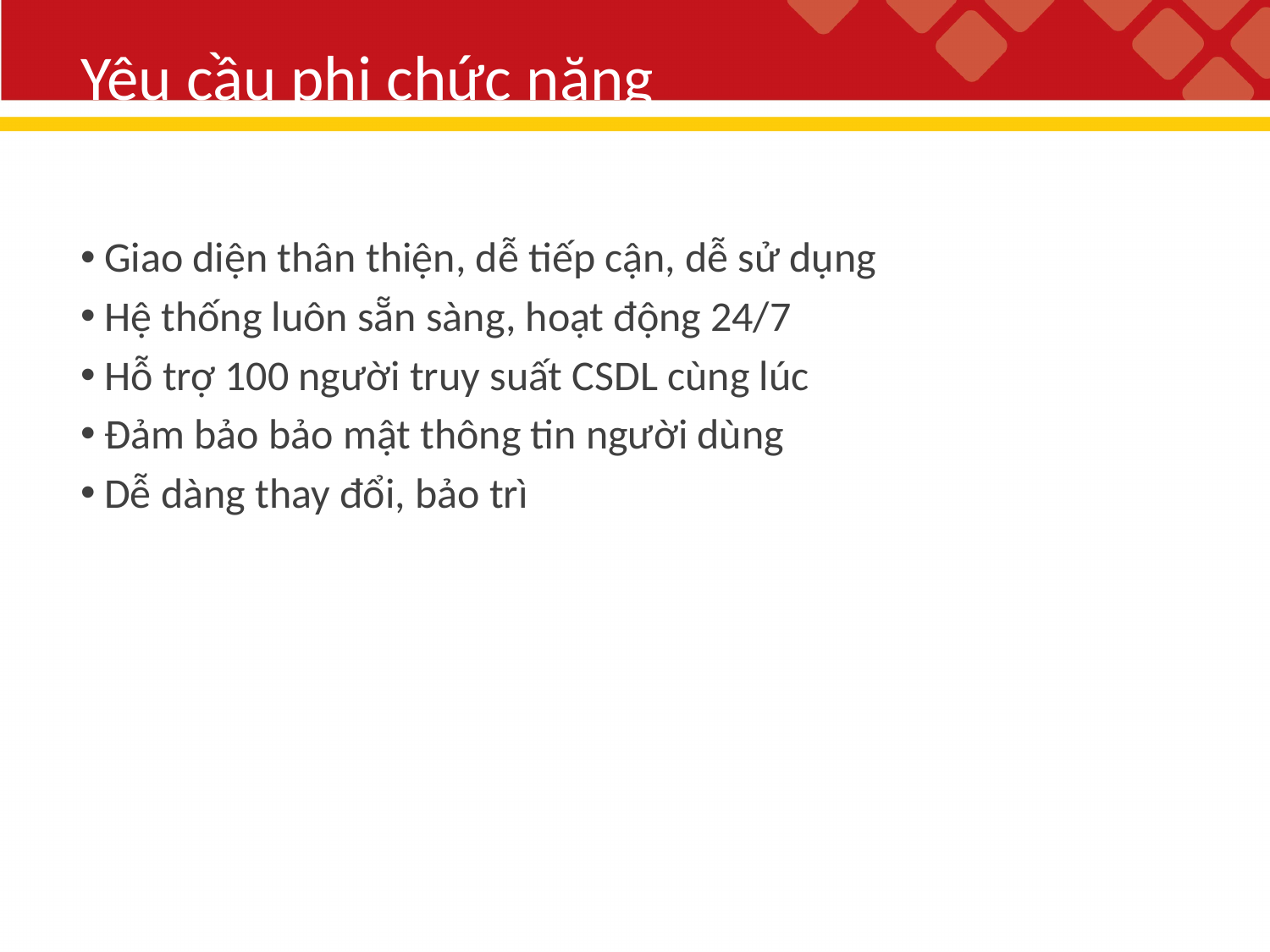

# Yêu cầu phi chức năng
Giao diện thân thiện, dễ tiếp cận, dễ sử dụng
Hệ thống luôn sẵn sàng, hoạt động 24/7
Hỗ trợ 100 người truy suất CSDL cùng lúc
Đảm bảo bảo mật thông tin người dùng
Dễ dàng thay đổi, bảo trì